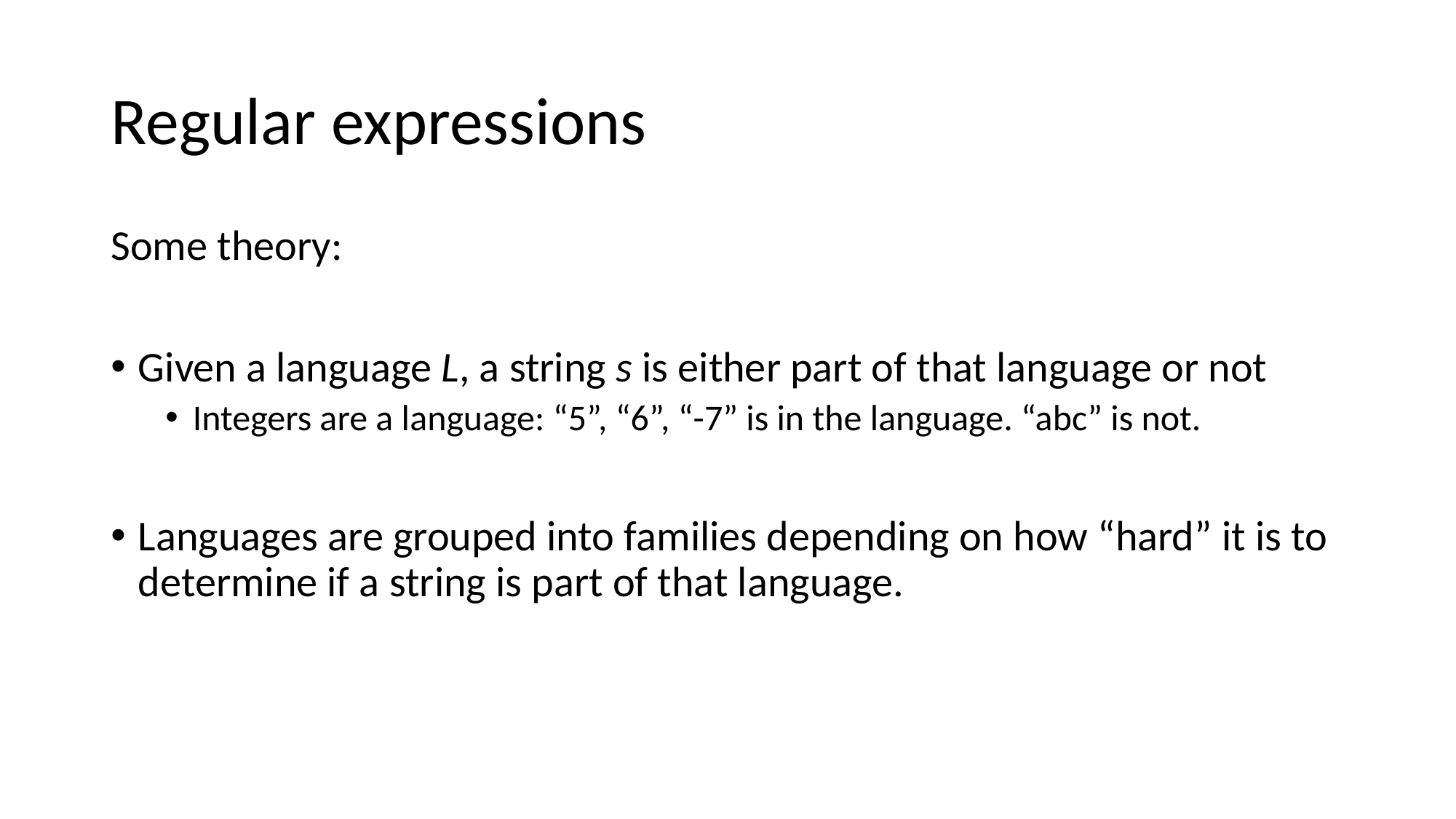

# Regular expressions
Some theory:

Given a language L, a string s is either part of that language or not
Integers are a language: “5”, “6”, “-7” is in the language. “abc” is not.

Languages are grouped into families depending on how “hard” it is to determine if a string is part of that language.